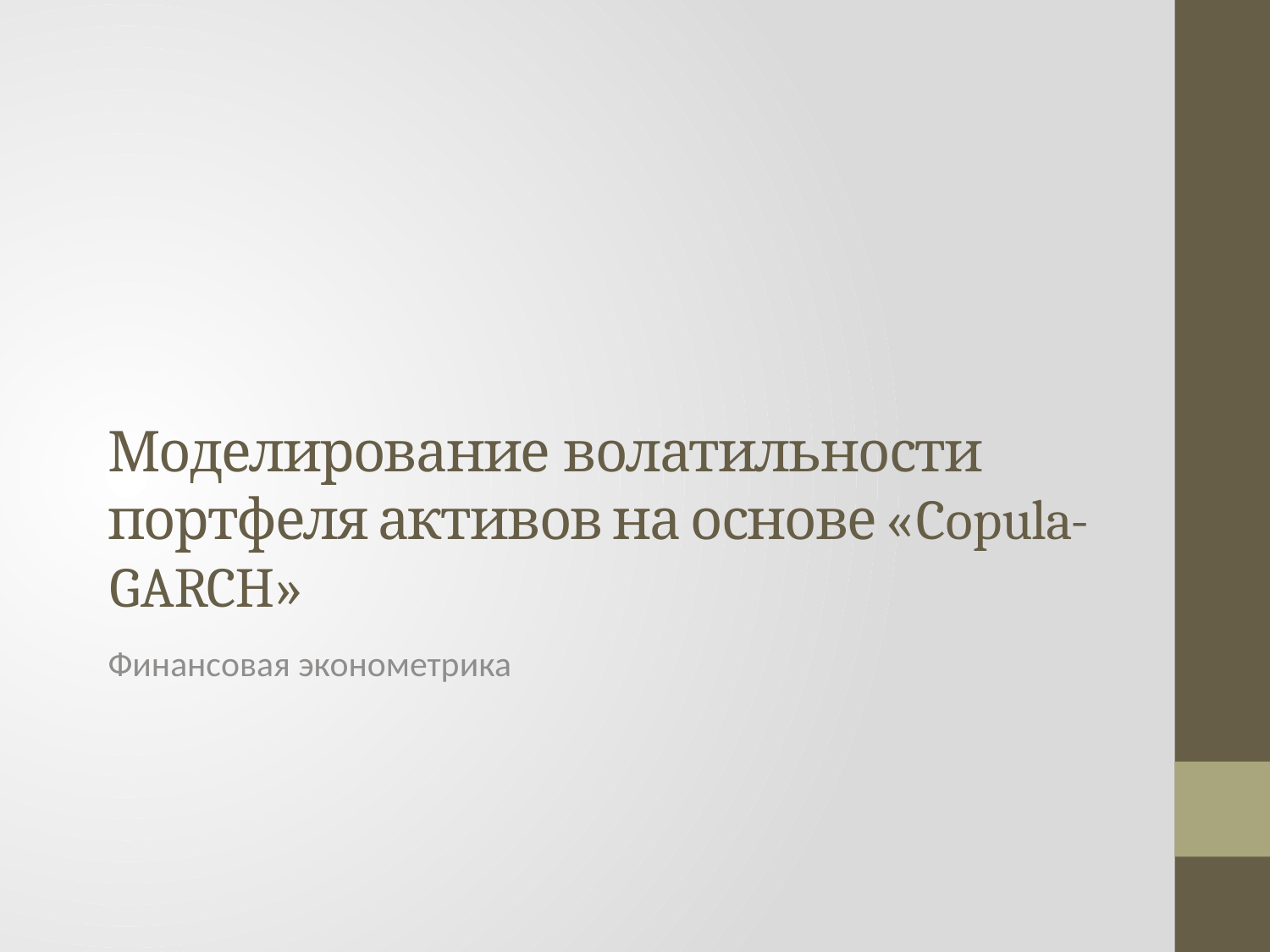

# Моделирование волатильности портфеля активов на основе «Copula-GARCH»
Финансовая эконометрика